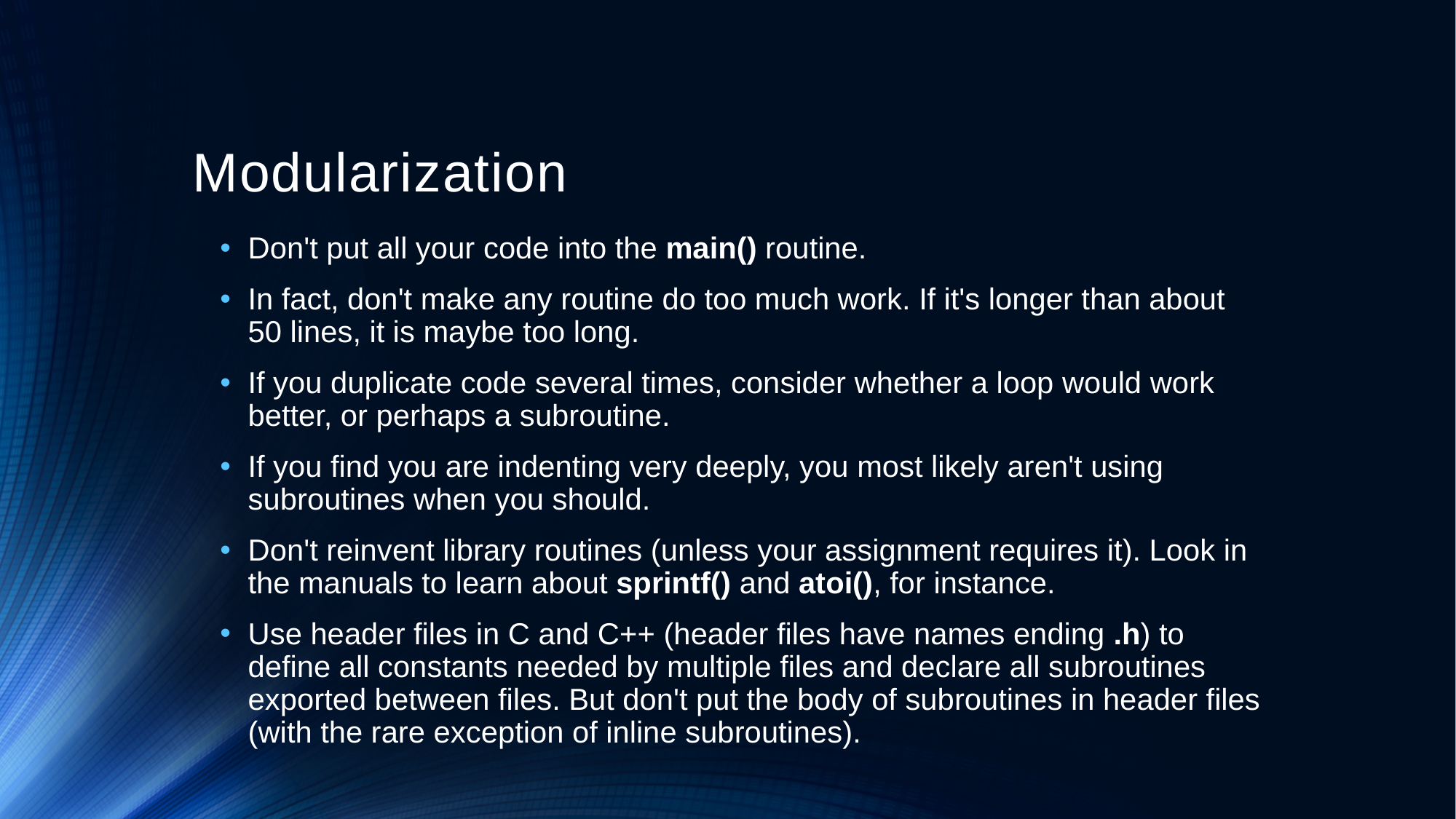

# Modularization
Don't put all your code into the main() routine.
In fact, don't make any routine do too much work. If it's longer than about 50 lines, it is maybe too long.
If you duplicate code several times, consider whether a loop would work better, or perhaps a subroutine.
If you find you are indenting very deeply, you most likely aren't using subroutines when you should.
Don't reinvent library routines (unless your assignment requires it). Look in the manuals to learn about sprintf() and atoi(), for instance.
Use header files in C and C++ (header files have names ending .h) to define all constants needed by multiple files and declare all subroutines exported between files. But don't put the body of subroutines in header files (with the rare exception of inline subroutines).